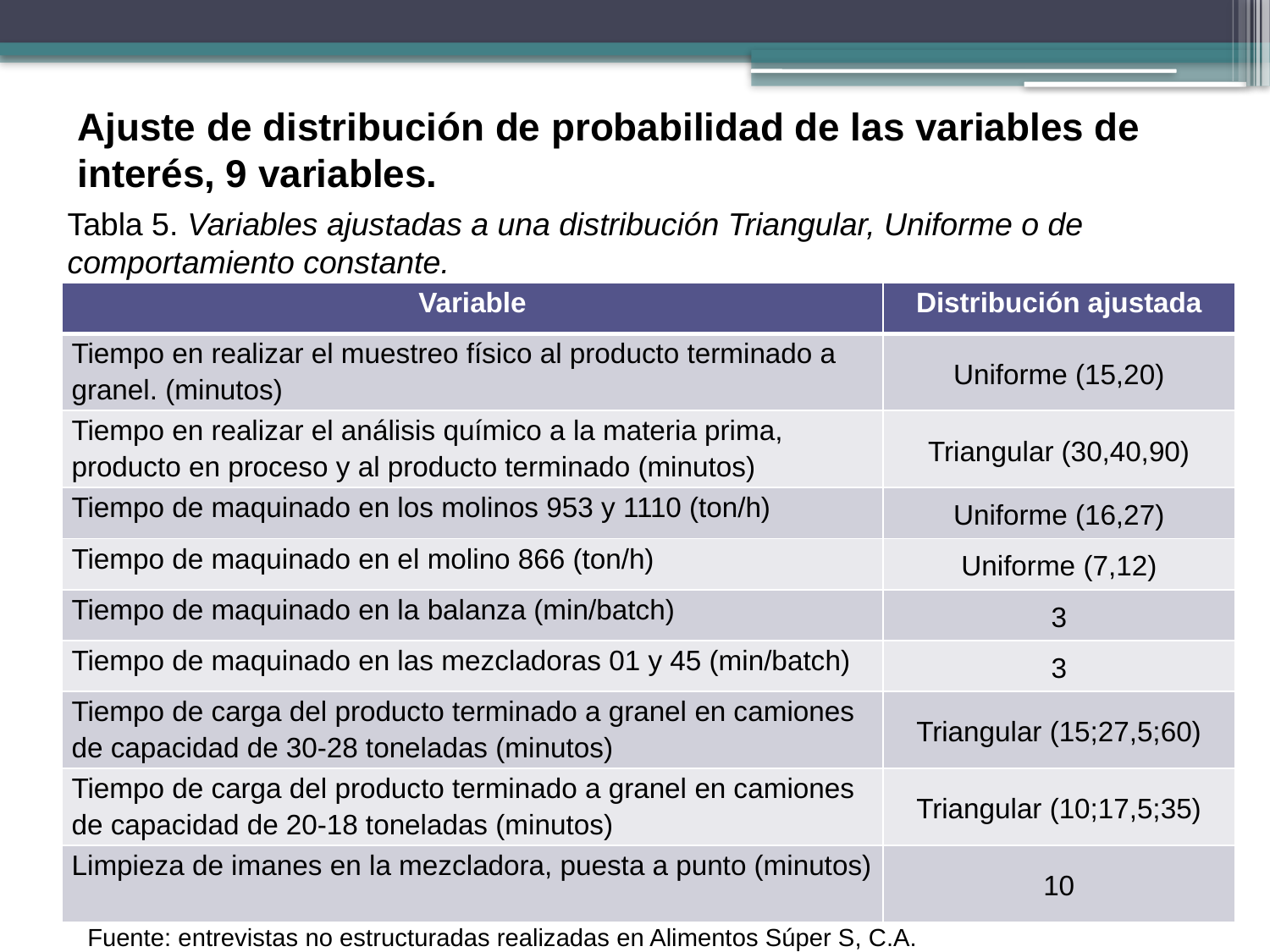

Ajuste de distribución de probabilidad de las variables de interés, 9 variables.
Tabla 5. Variables ajustadas a una distribución Triangular, Uniforme o de comportamiento constante.

| Variable | Distribución ajustada |
| --- | --- |
| Tiempo en realizar el muestreo físico al producto terminado a granel. (minutos) | Uniforme (15,20) |
| Tiempo en realizar el análisis químico a la materia prima, producto en proceso y al producto terminado (minutos) | Triangular (30,40,90) |
| Tiempo de maquinado en los molinos 953 y 1110 (ton/h) | Uniforme (16,27) |
| Tiempo de maquinado en el molino 866 (ton/h) | Uniforme (7,12) |
| Tiempo de maquinado en la balanza (min/batch) | 3 |
| Tiempo de maquinado en las mezcladoras 01 y 45 (min/batch) | 3 |
| Tiempo de carga del producto terminado a granel en camiones de capacidad de 30-28 toneladas (minutos) | Triangular (15;27,5;60) |
| Tiempo de carga del producto terminado a granel en camiones de capacidad de 20-18 toneladas (minutos) | Triangular (10;17,5;35) |
| Limpieza de imanes en la mezcladora, puesta a punto (minutos) | 10 |
Fuente: entrevistas no estructuradas realizadas en Alimentos Súper S, C.A.